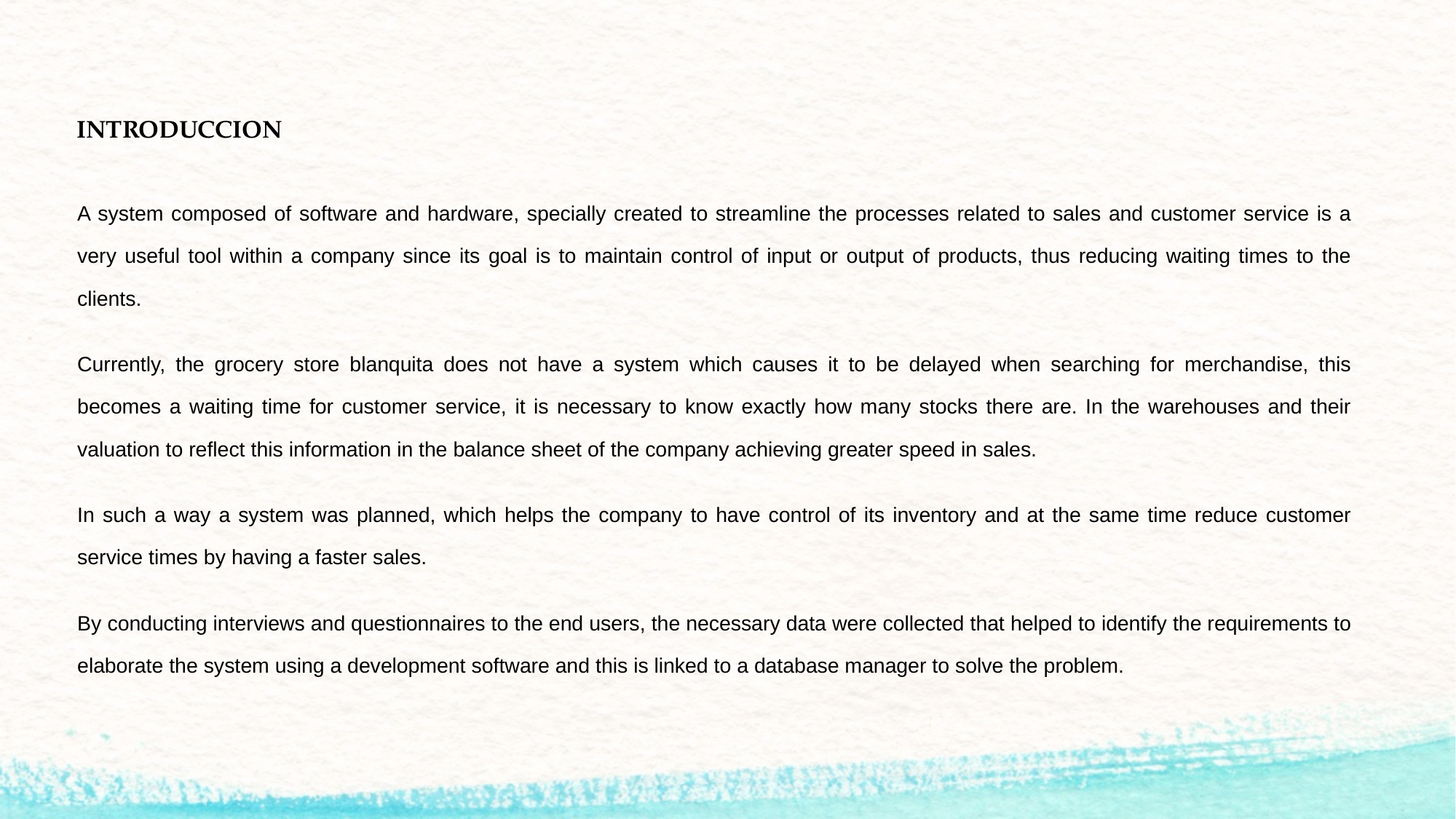

# INTRODUCCION
A system composed of software and hardware, specially created to streamline the processes related to sales and customer service is a very useful tool within a company since its goal is to maintain control of input or output of products, thus reducing waiting times to the clients.
Currently, the grocery store blanquita does not have a system which causes it to be delayed when searching for merchandise, this becomes a waiting time for customer service, it is necessary to know exactly how many stocks there are. In the warehouses and their valuation to reflect this information in the balance sheet of the company achieving greater speed in sales.
In such a way a system was planned, which helps the company to have control of its inventory and at the same time reduce customer service times by having a faster sales.
By conducting interviews and questionnaires to the end users, the necessary data were collected that helped to identify the requirements to elaborate the system using a development software and this is linked to a database manager to solve the problem.